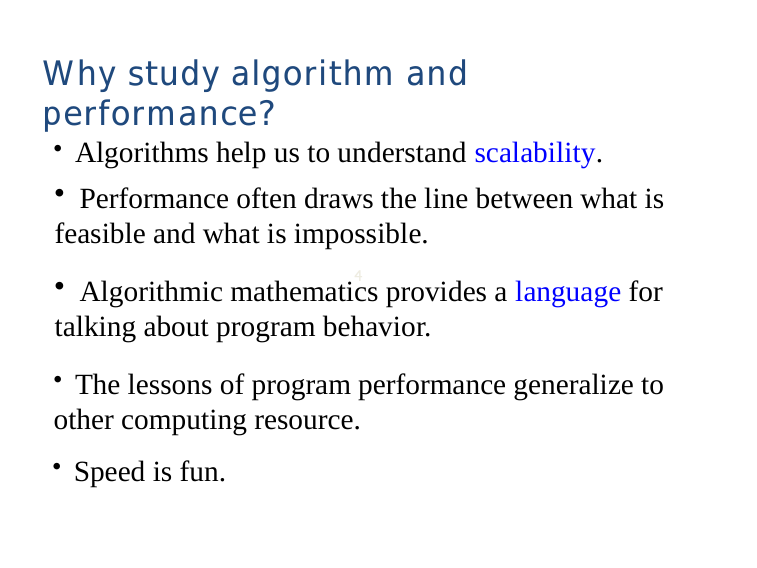

Why study algorithm and performance?
  Algorithms help us to understand scalability.
  Performance often draws the line between what is feasible and what is impossible.
  Algorithmic mathematics provides a language for talking about program behavior.
4
  The lessons of program performance generalize to other computing resource.
  Speed is fun.